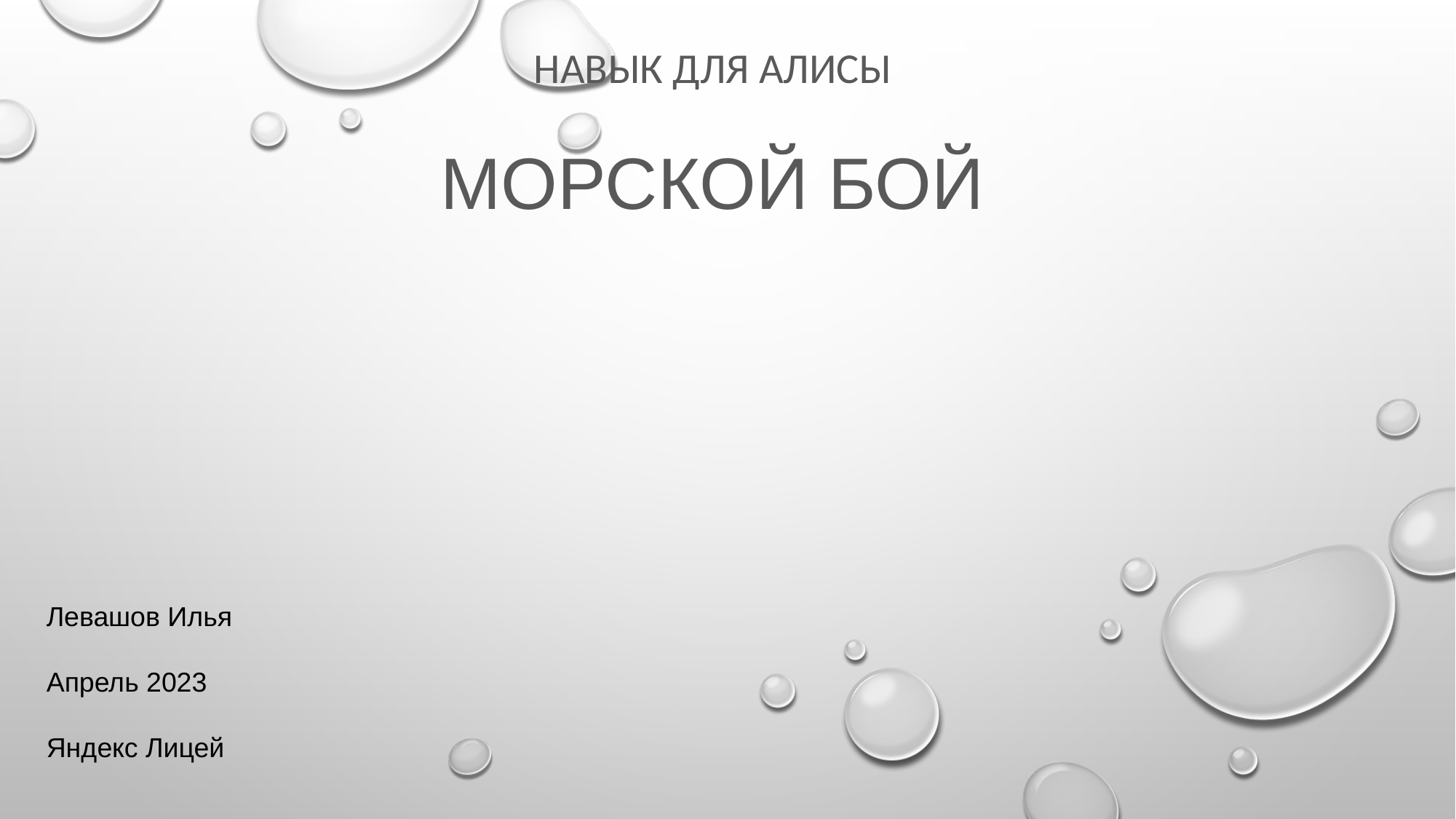

Навык для алисы
# Морской бой
Левашов Илья

Апрель 2023

Яндекс Лицей